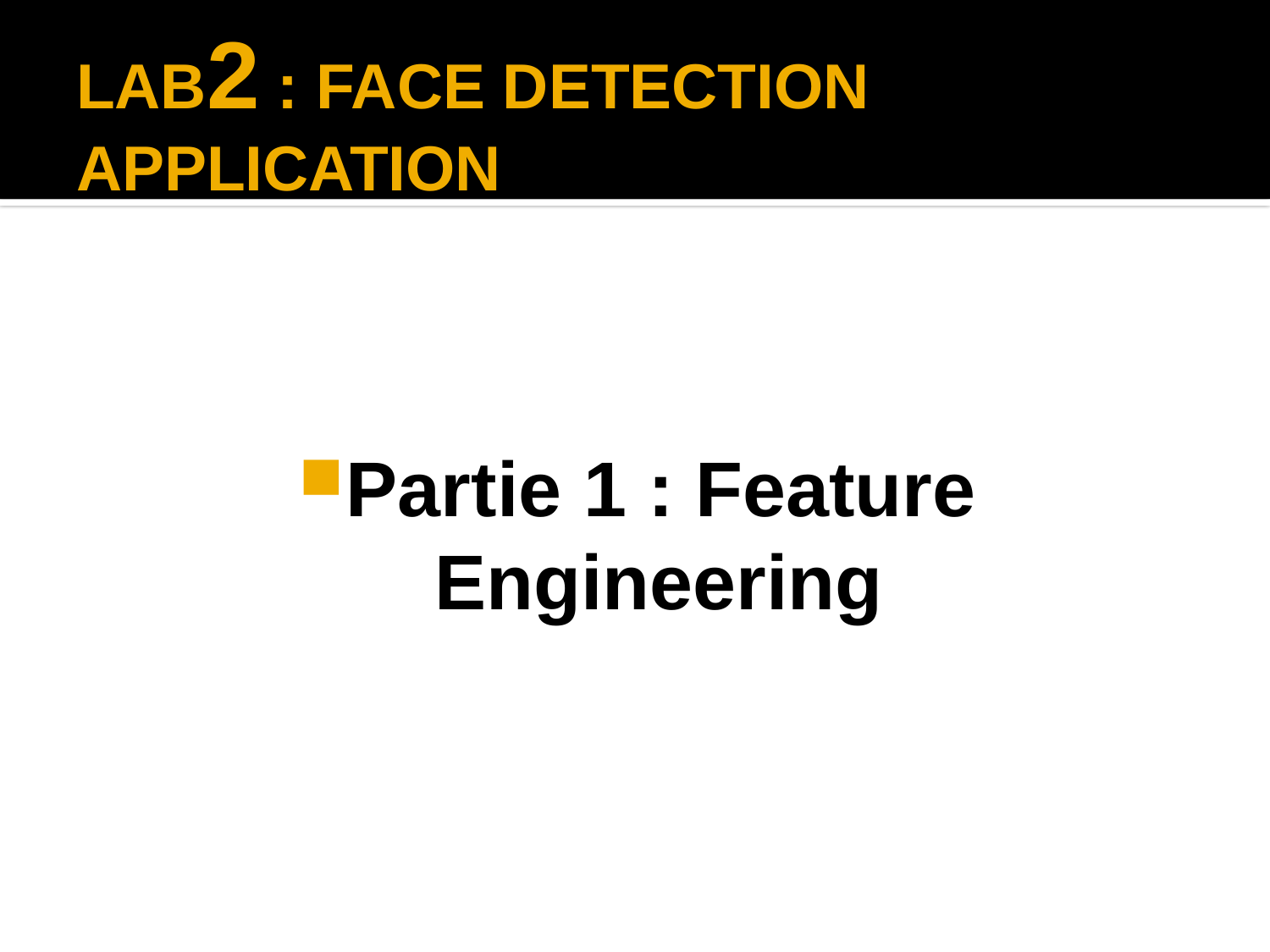

# LAB2 : FACE DETECTION APPLICATION
Partie 1 : Feature Engineering